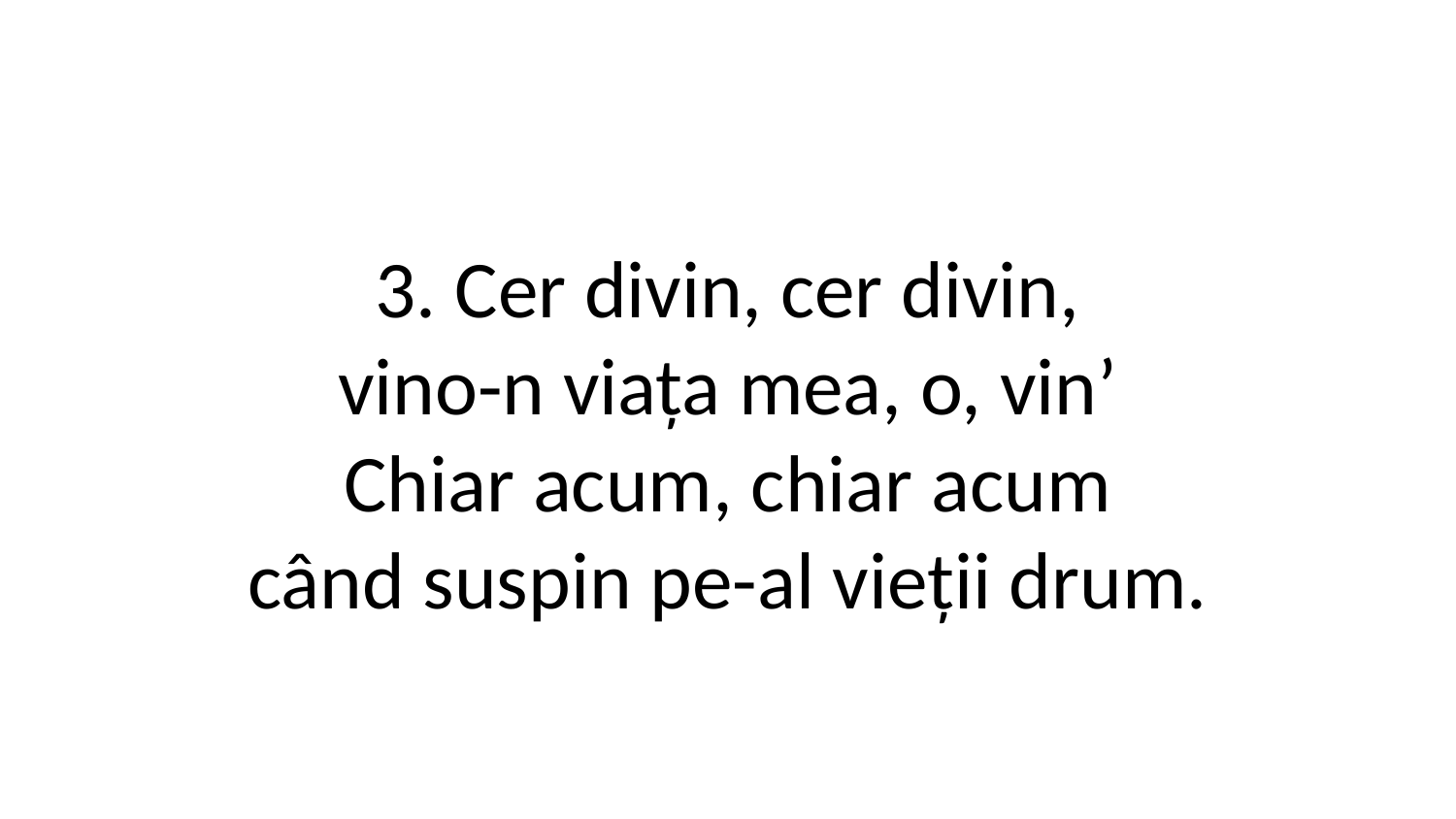

3. Cer divin, cer divin,
vino-n viața mea, o, vin’
Chiar acum, chiar acum
când suspin pe-al vieții drum.